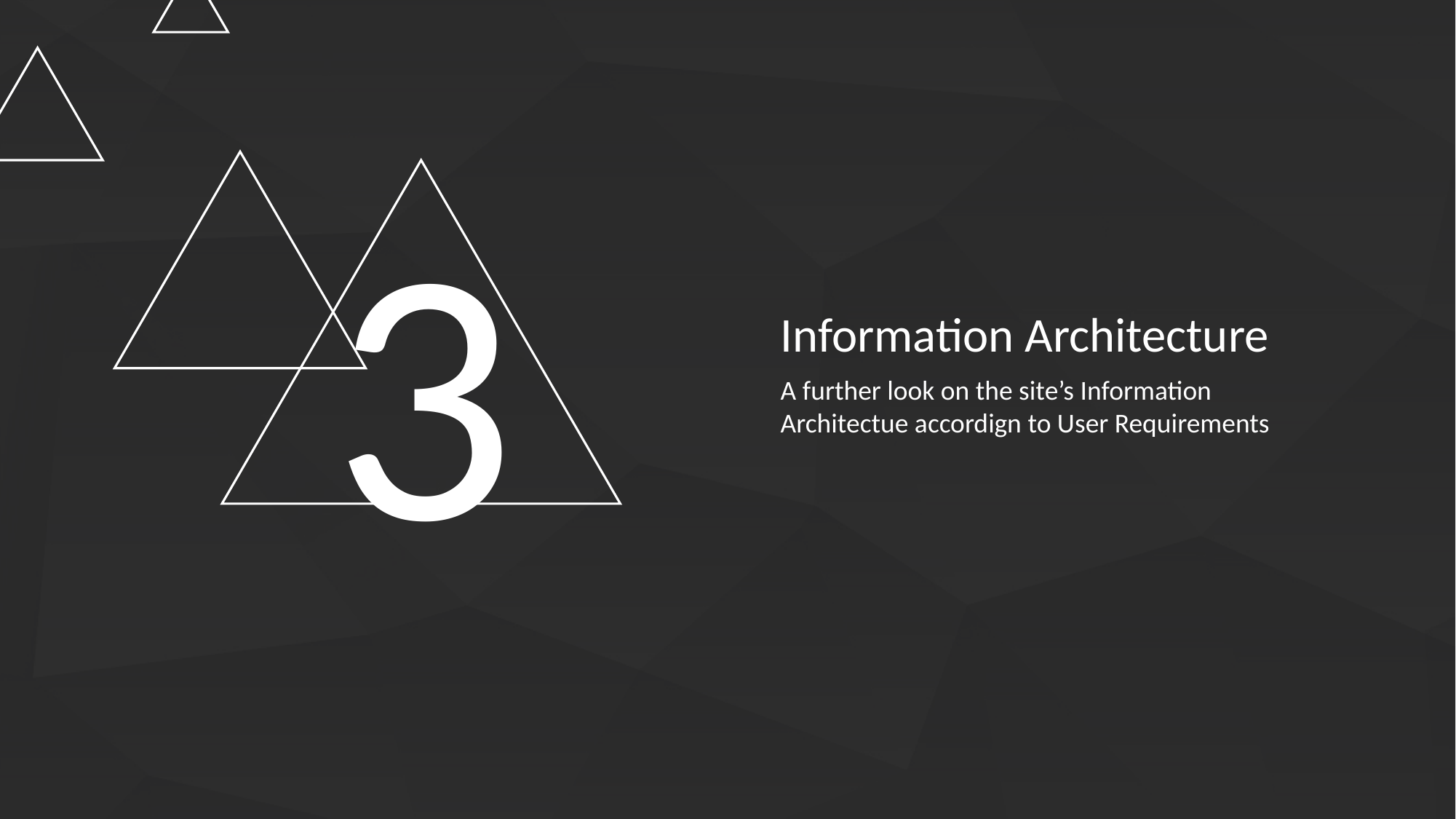

3

Information Architecture
A further look on the site’s Information Architectue accordign to User Requirements